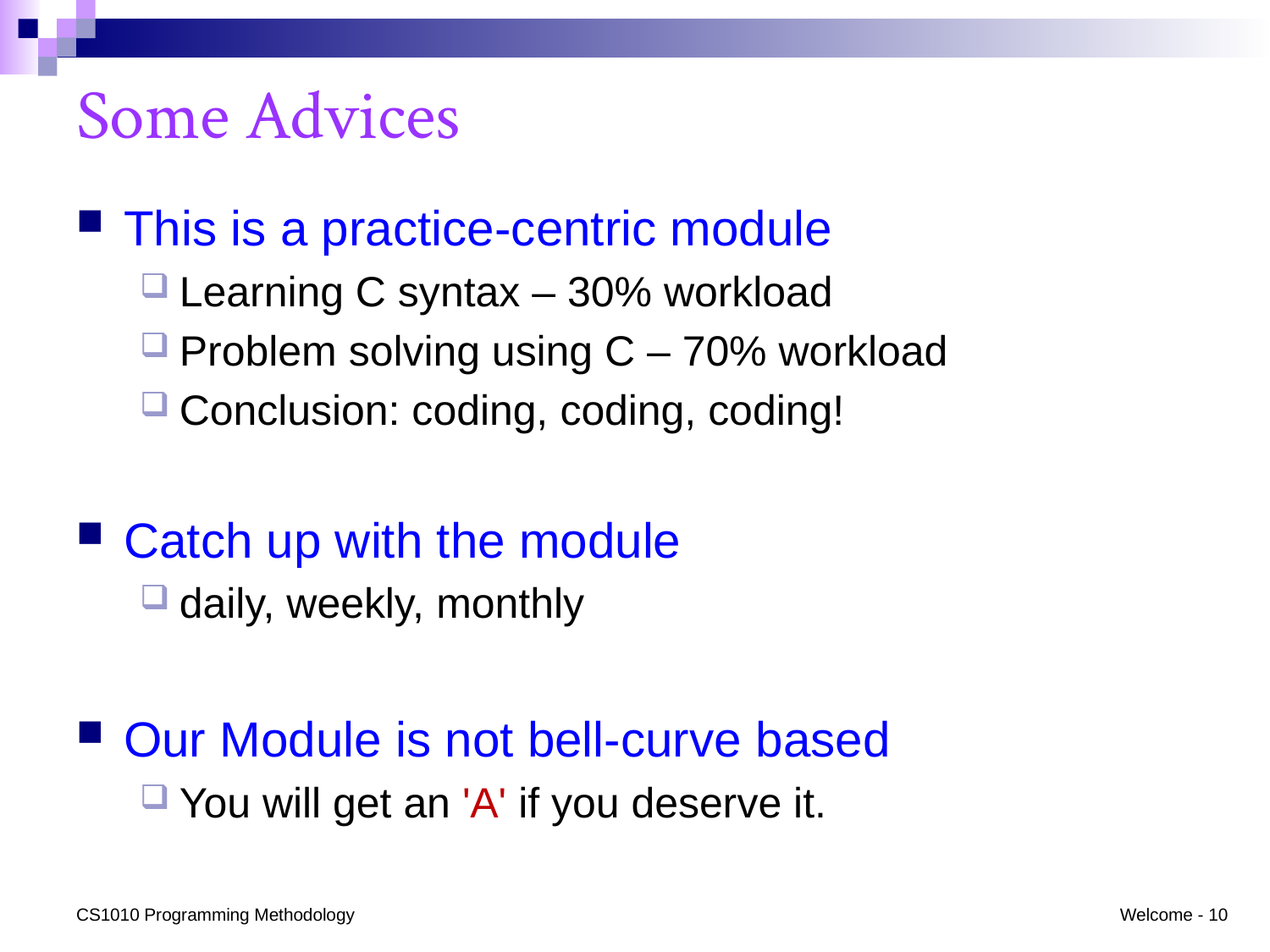

# Some Advices
This is a practice-centric module
Learning C syntax – 30% workload
Problem solving using C – 70% workload
Conclusion: coding, coding, coding!

Catch up with the module
daily, weekly, monthly

Our Module is not bell-curve based
You will get an 'A' if you deserve it.
CS1010 Programming Methodology
Welcome - 10